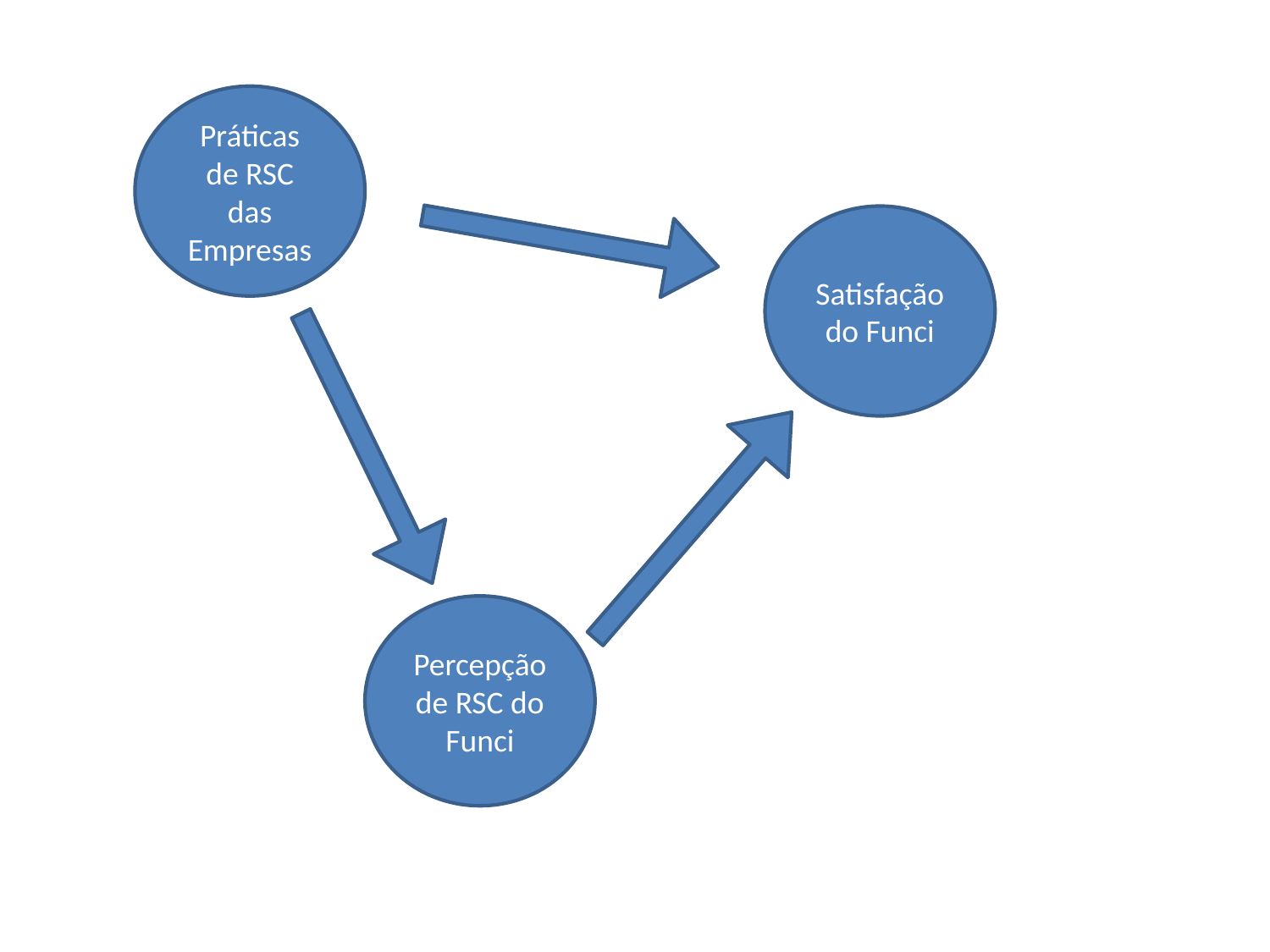

Práticas de RSC das Empresas

Satisfação do Funci

Percepção de RSC do Funci